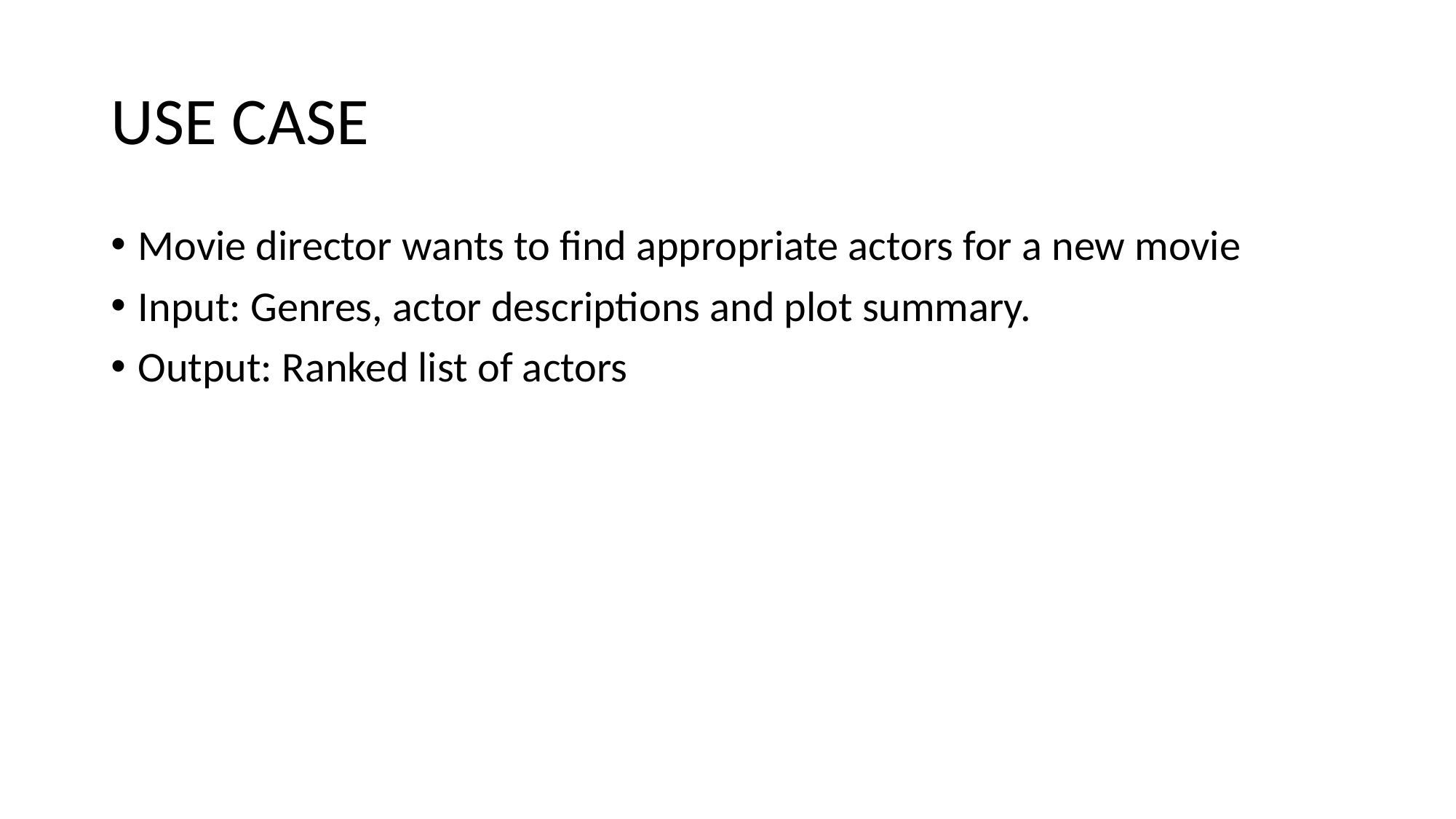

# USE CASE
Movie director wants to find appropriate actors for a new movie
Input: Genres, actor descriptions and plot summary.
Output: Ranked list of actors